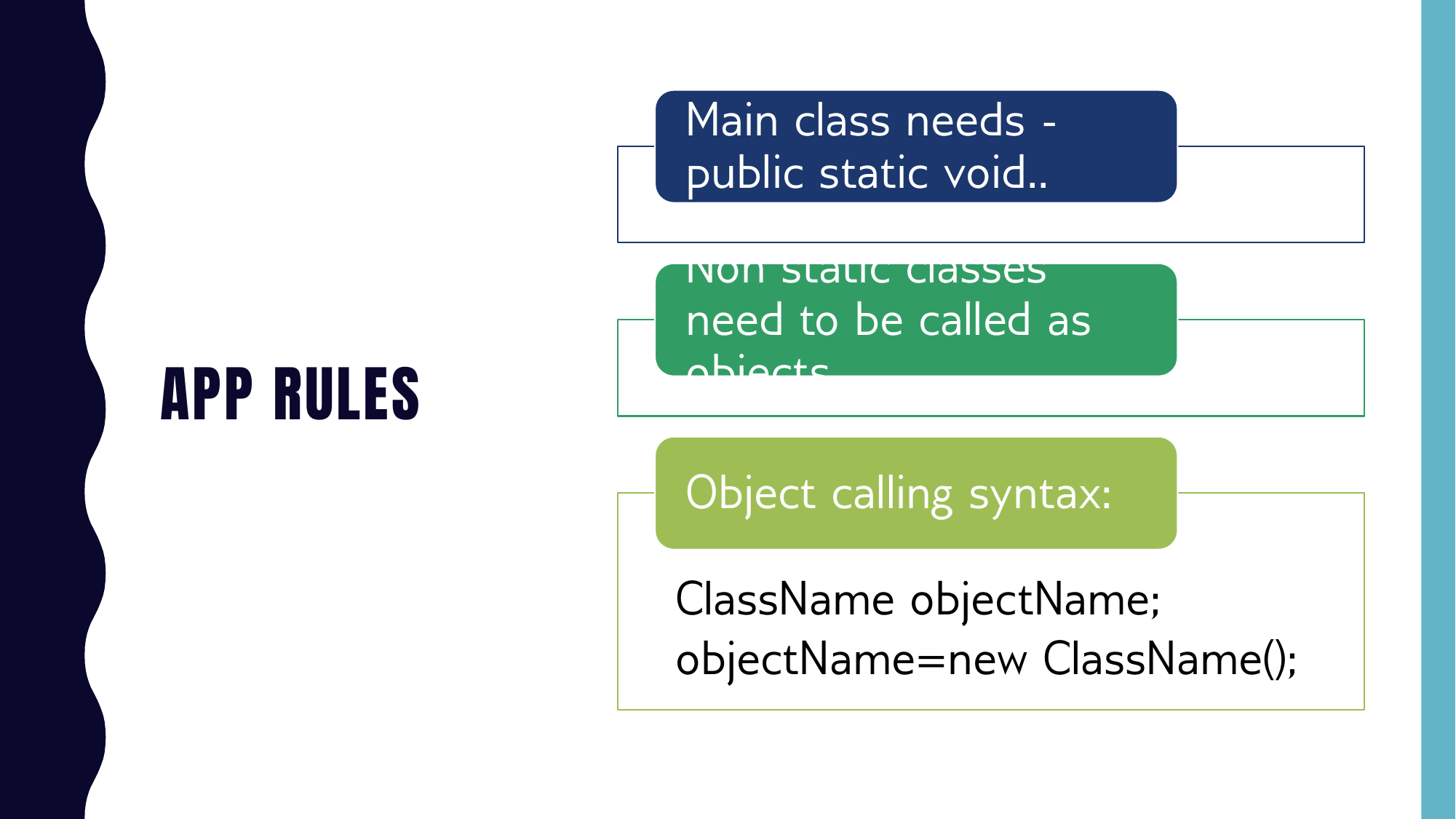

Main class needs - public static void..
Non static classes need to be called as objects
ClassName objectName;
objectName=new ClassName();
Object calling syntax:
# App rules